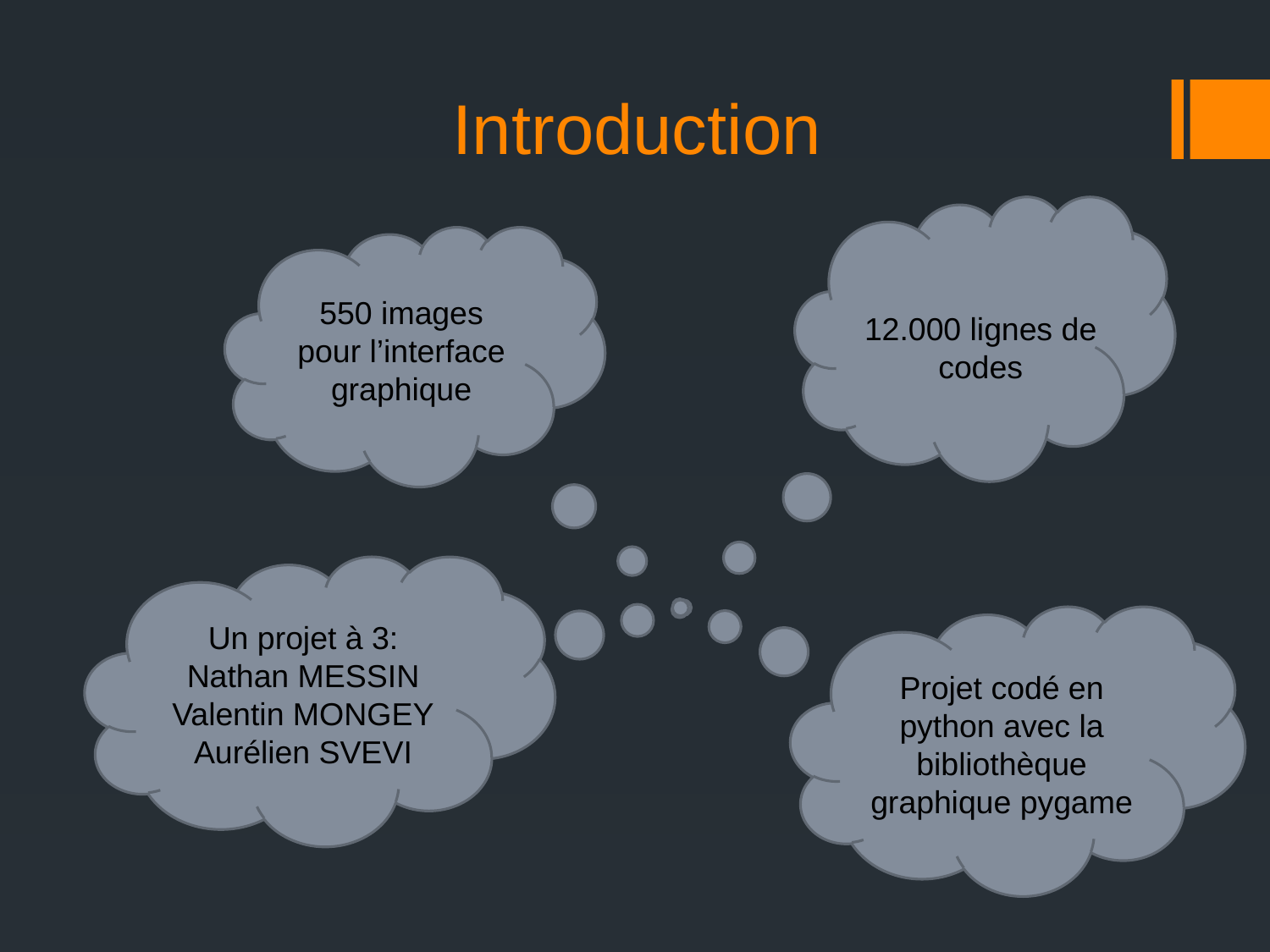

# Introduction

12.000 lignes de codes
550 images pour l’interface graphique
Un projet à 3:
Nathan MESSIN
Valentin MONGEY
Aurélien SVEVI
Projet codé en python avec la bibliothèque graphique pygame